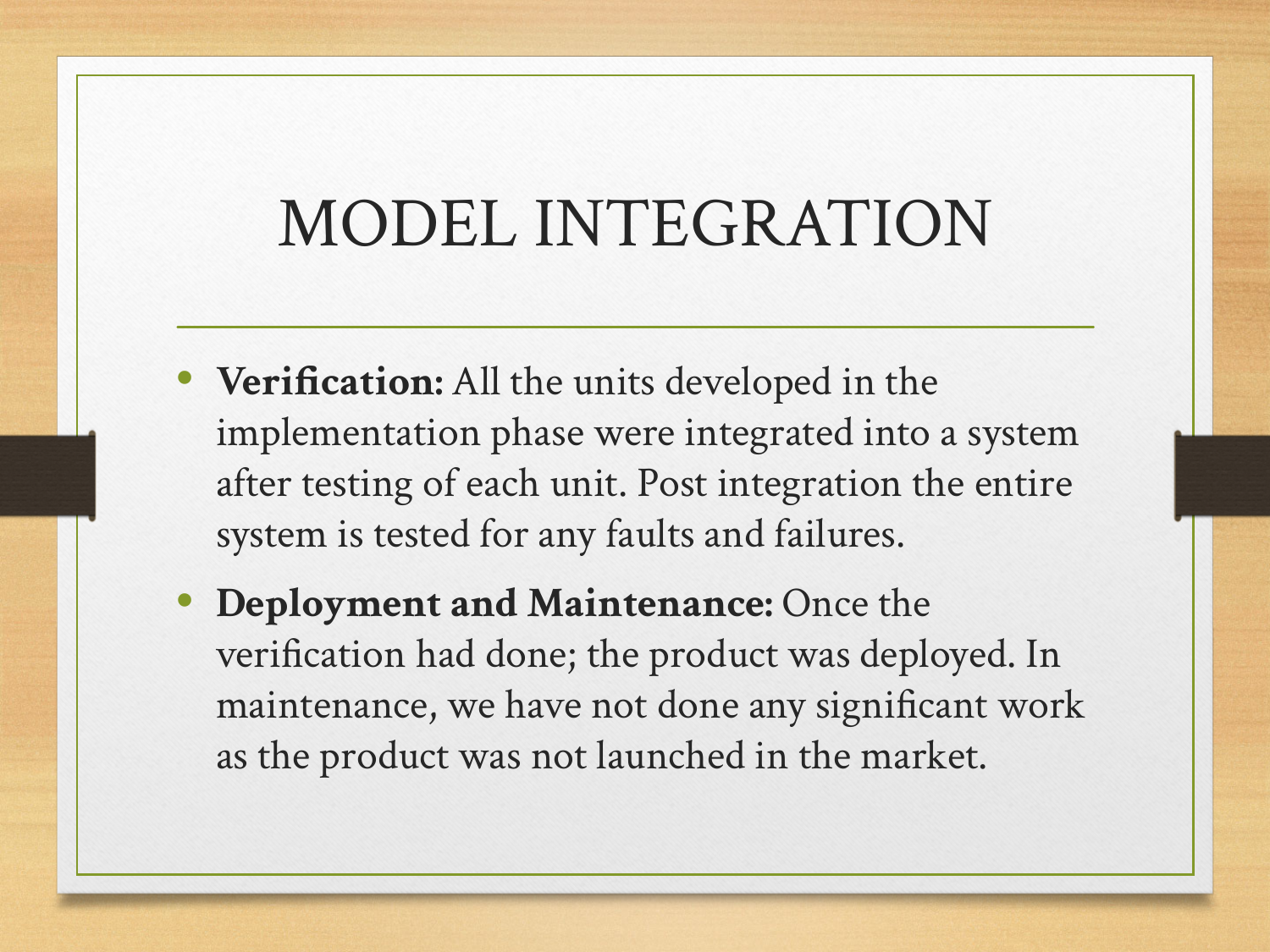

# MODEL INTEGRATION
Verification: All the units developed in the implementation phase were integrated into a system after testing of each unit. Post integration the entire system is tested for any faults and failures.
Deployment and Maintenance: Once the verification had done; the product was deployed. In maintenance, we have not done any significant work as the product was not launched in the market.